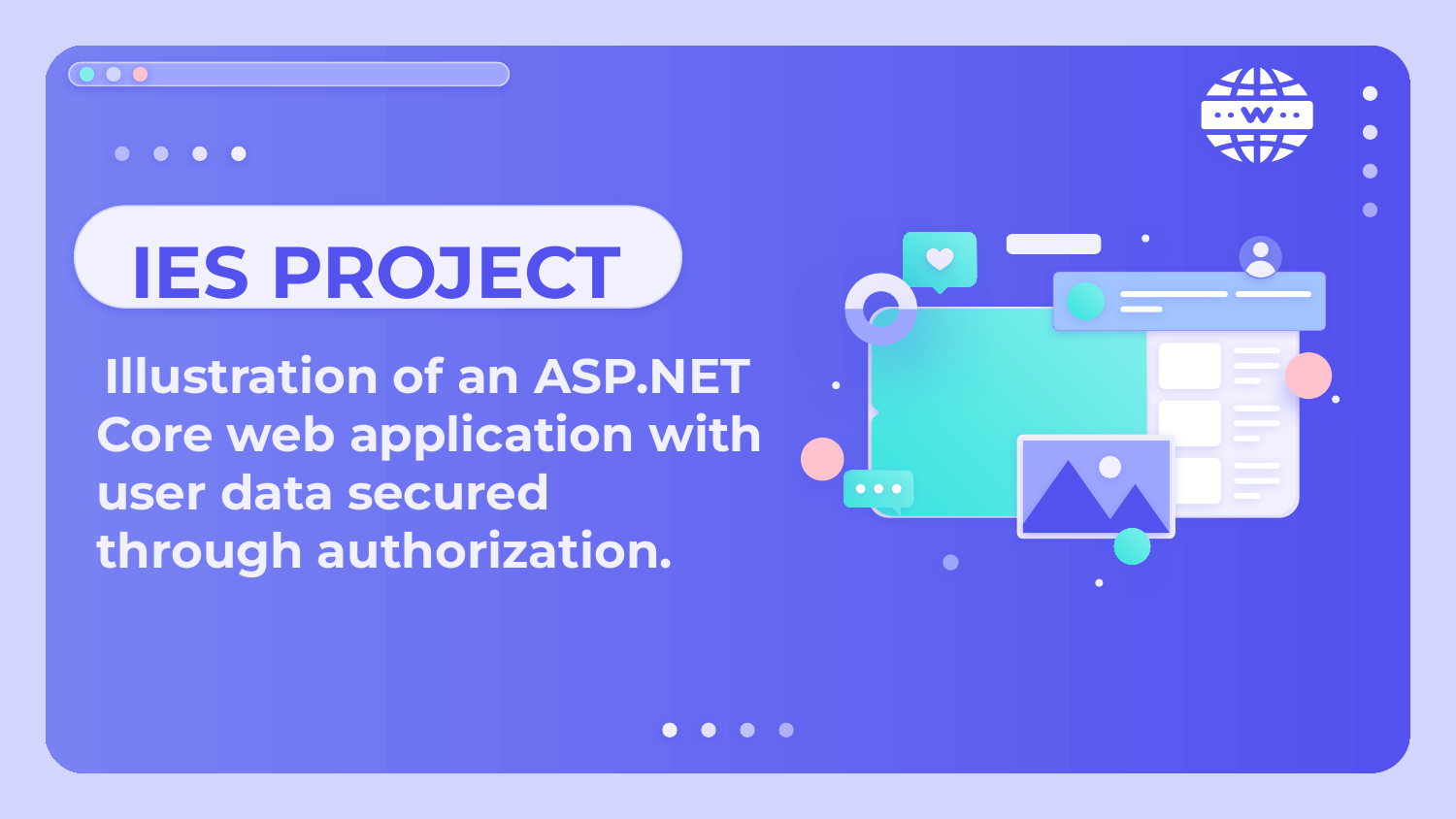

# IES PROJECT
 Illustration of an ASP.NET Core web application with user data secured through authorization.